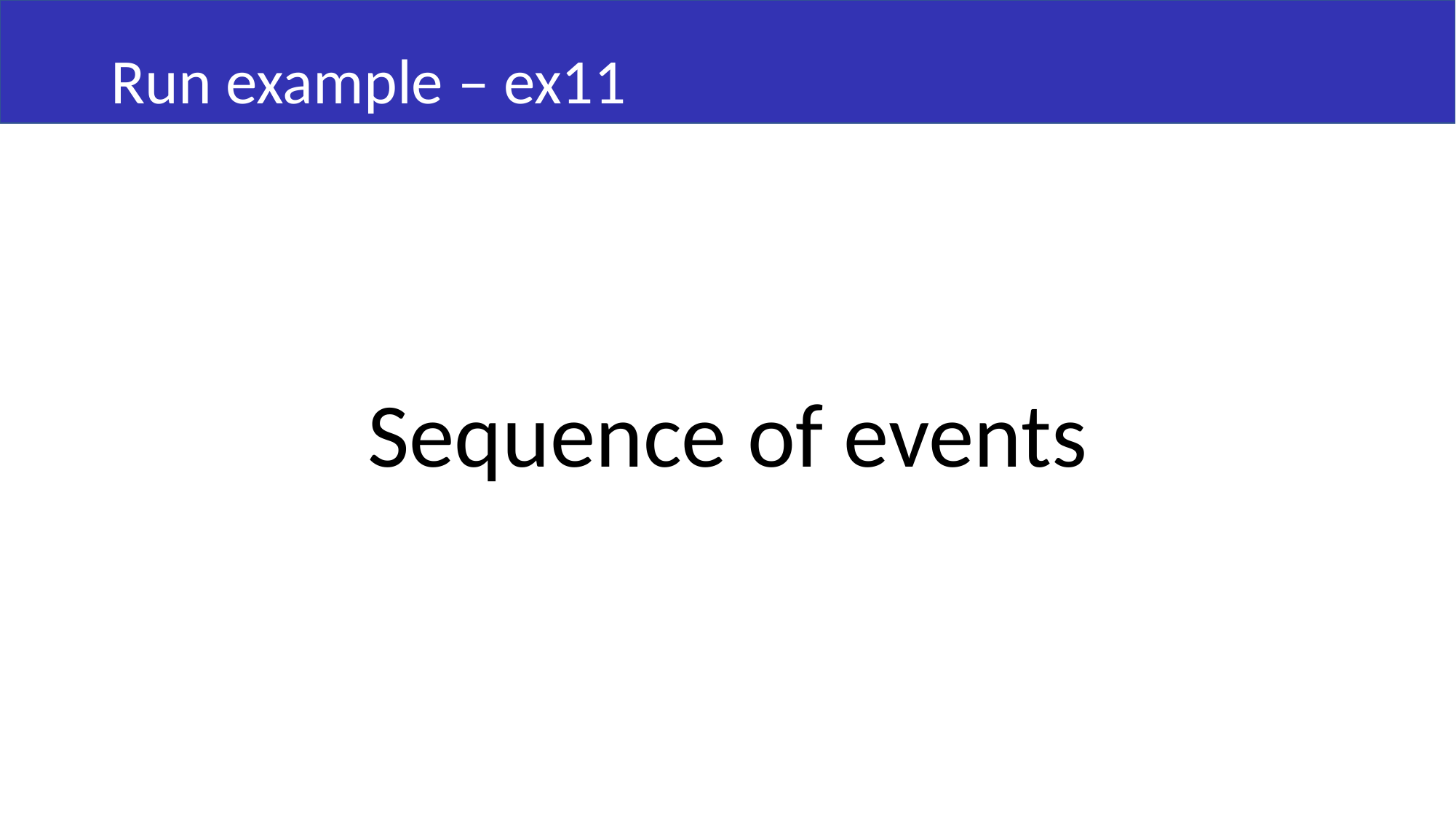

# Run example – ex11
Sequence of events